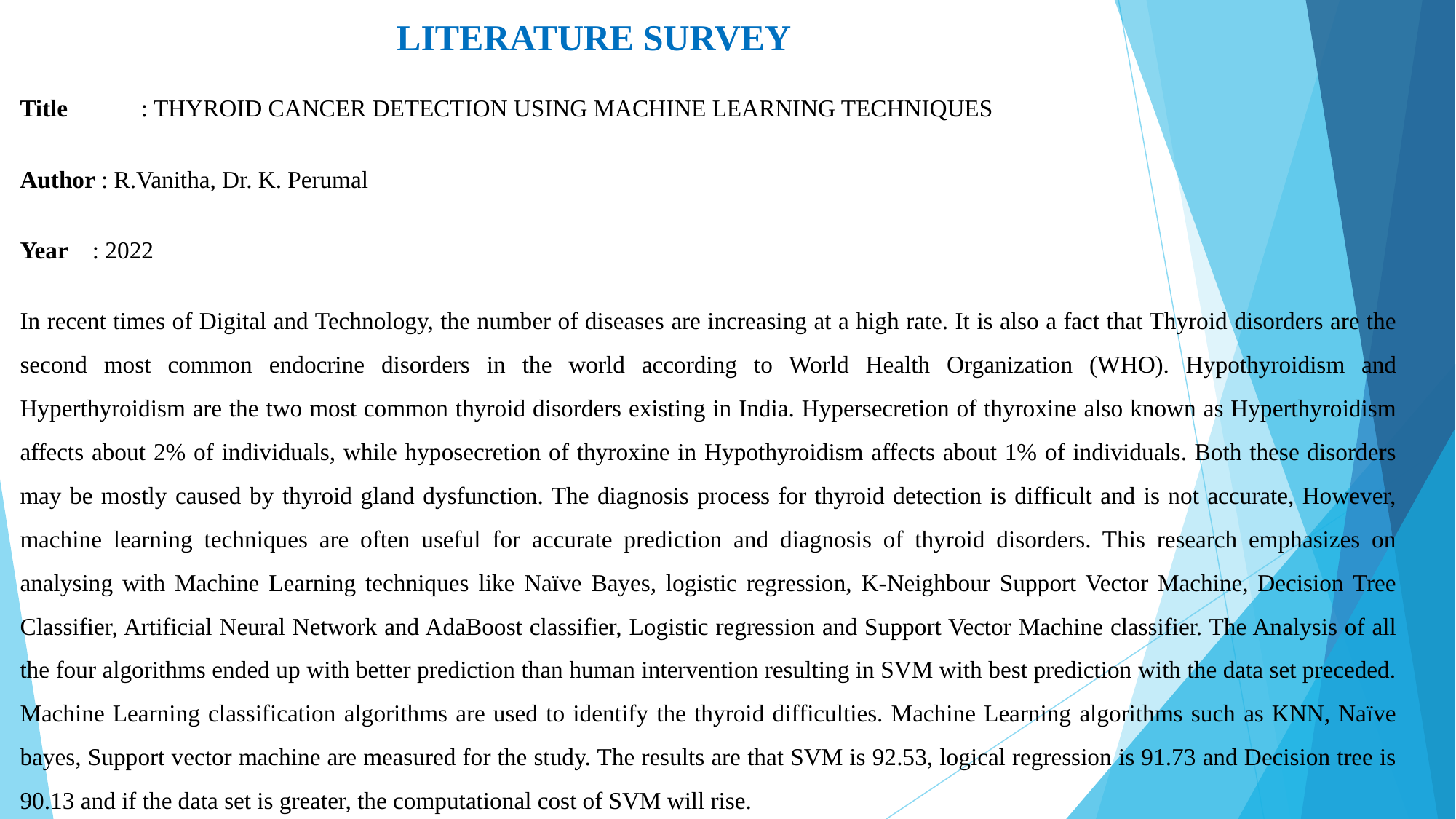

# LITERATURE SURVEY
Title	  : THYROID CANCER DETECTION USING MACHINE LEARNING TECHNIQUES
Author : R.Vanitha, Dr. K. Perumal
Year    : 2022
In recent times of Digital and Technology, the number of diseases are increasing at a high rate. It is also a fact that Thyroid disorders are the second most common endocrine disorders in the world according to World Health Organization (WHO). Hypothyroidism and Hyperthyroidism are the two most common thyroid disorders existing in India. Hypersecretion of thyroxine also known as Hyperthyroidism affects about 2% of individuals, while hyposecretion of thyroxine in Hypothyroidism affects about 1% of individuals. Both these disorders may be mostly caused by thyroid gland dysfunction. The diagnosis process for thyroid detection is difficult and is not accurate, However, machine learning techniques are often useful for accurate prediction and diagnosis of thyroid disorders. This research emphasizes on analysing with Machine Learning techniques like Naïve Bayes, logistic regression, K-Neighbour Support Vector Machine, Decision Tree Classifier, Artificial Neural Network and AdaBoost classifier, Logistic regression and Support Vector Machine classifier. The Analysis of all the four algorithms ended up with better prediction than human intervention resulting in SVM with best prediction with the data set preceded. Machine Learning classification algorithms are used to identify the thyroid difficulties. Machine Learning algorithms such as KNN, Naïve bayes, Support vector machine are measured for the study. The results are that SVM is 92.53, logical regression is 91.73 and Decision tree is 90.13 and if the data set is greater, the computational cost of SVM will rise.